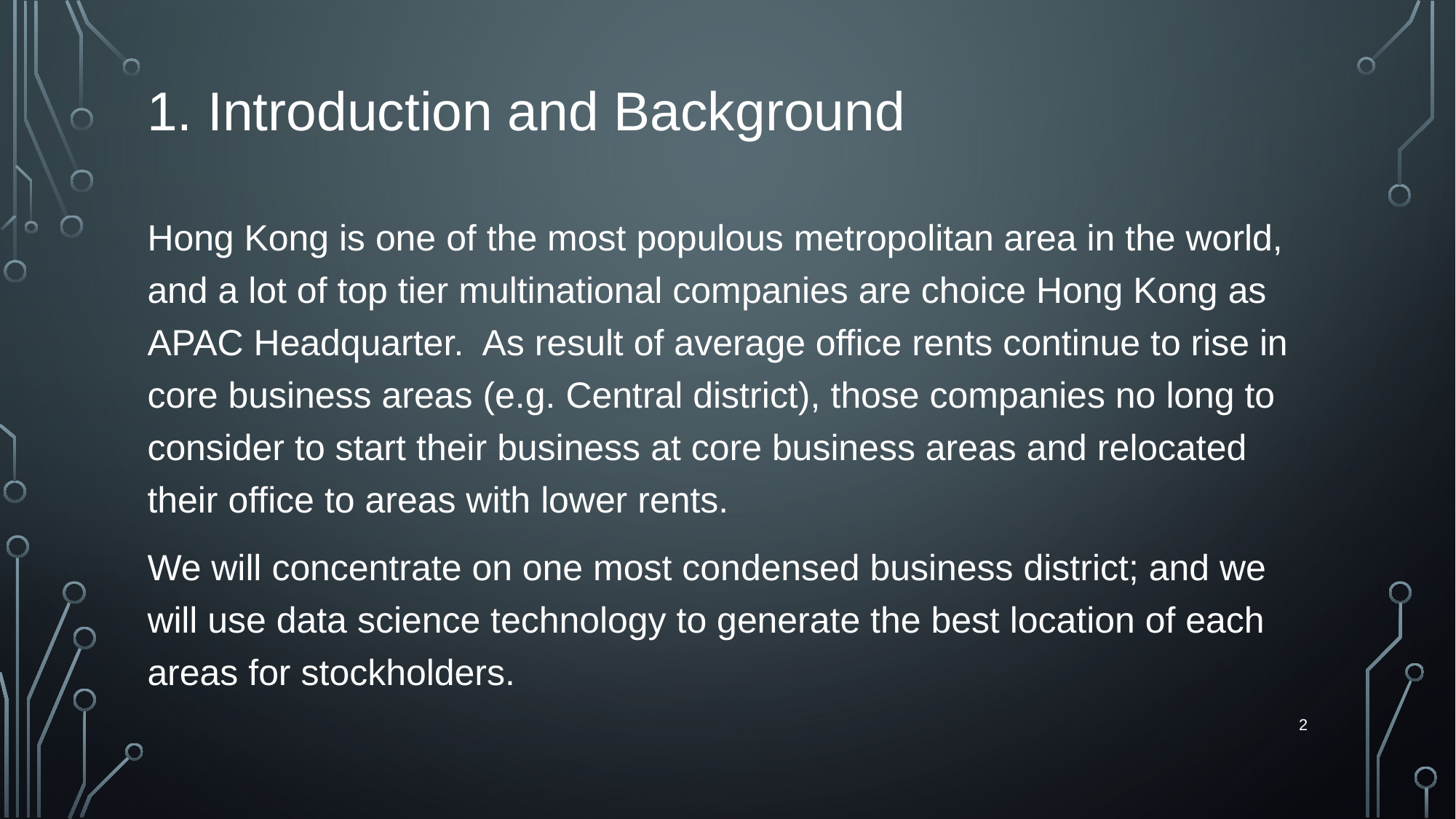

# 1. Introduction and Background
Hong Kong is one of the most populous metropolitan area in the world, and a lot of top tier multinational companies are choice Hong Kong as APAC Headquarter.  As result of average office rents continue to rise in core business areas (e.g. Central district), those companies no long to consider to start their business at core business areas and relocated their office to areas with lower rents.
We will concentrate on one most condensed business district; and we will use data science technology to generate the best location of each areas for stockholders.

2